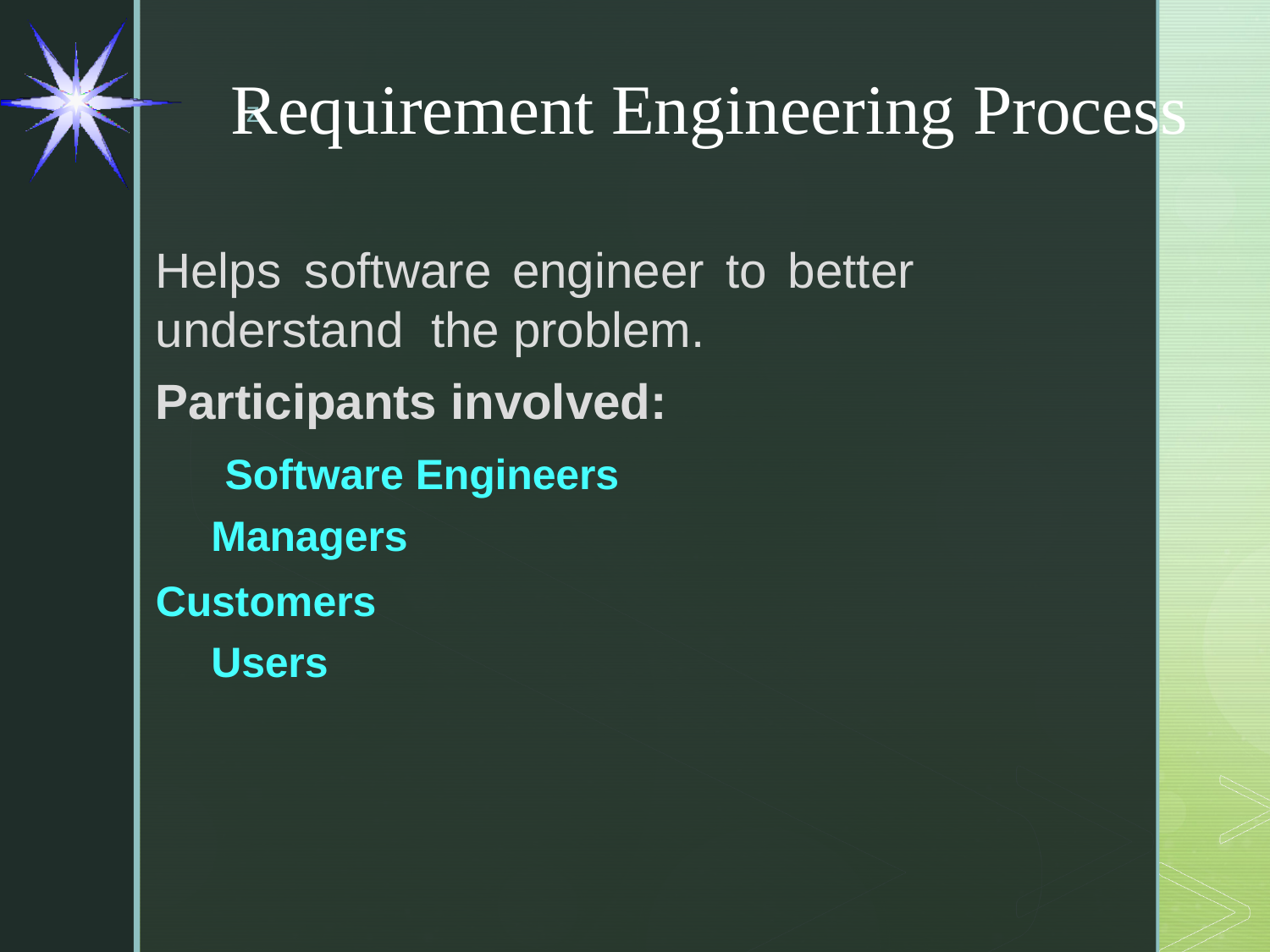

# Requirement Engineering Process
Helps	software	engineer	to	better	understand  the problem.
Participants involved:  Software Engineers  Managers
Customers  Users